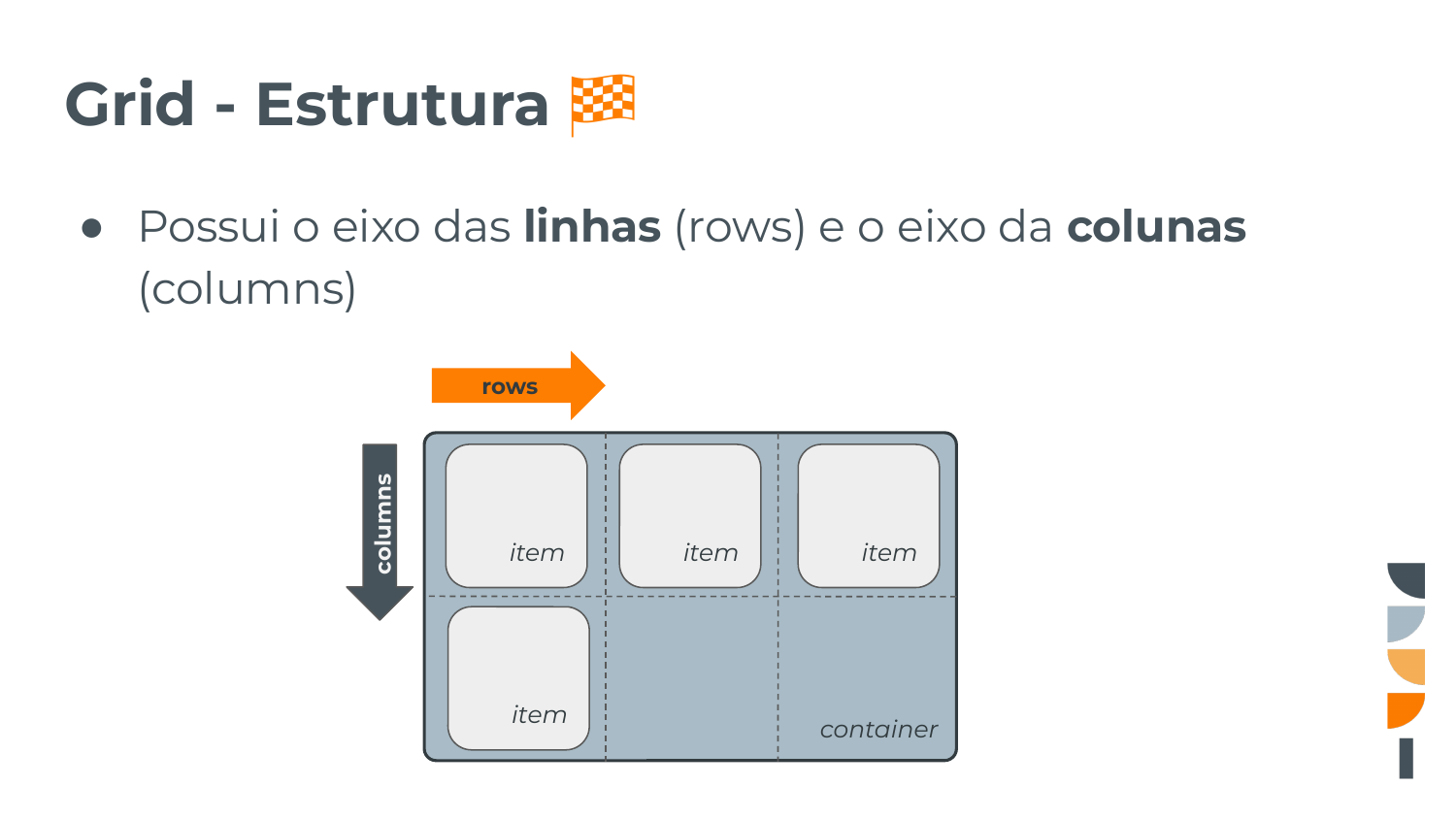

# Grid - Estrutura 🏁
Possui o eixo das linhas (rows) e o eixo da colunas (columns)
rows
container
item
item
item
columns
item